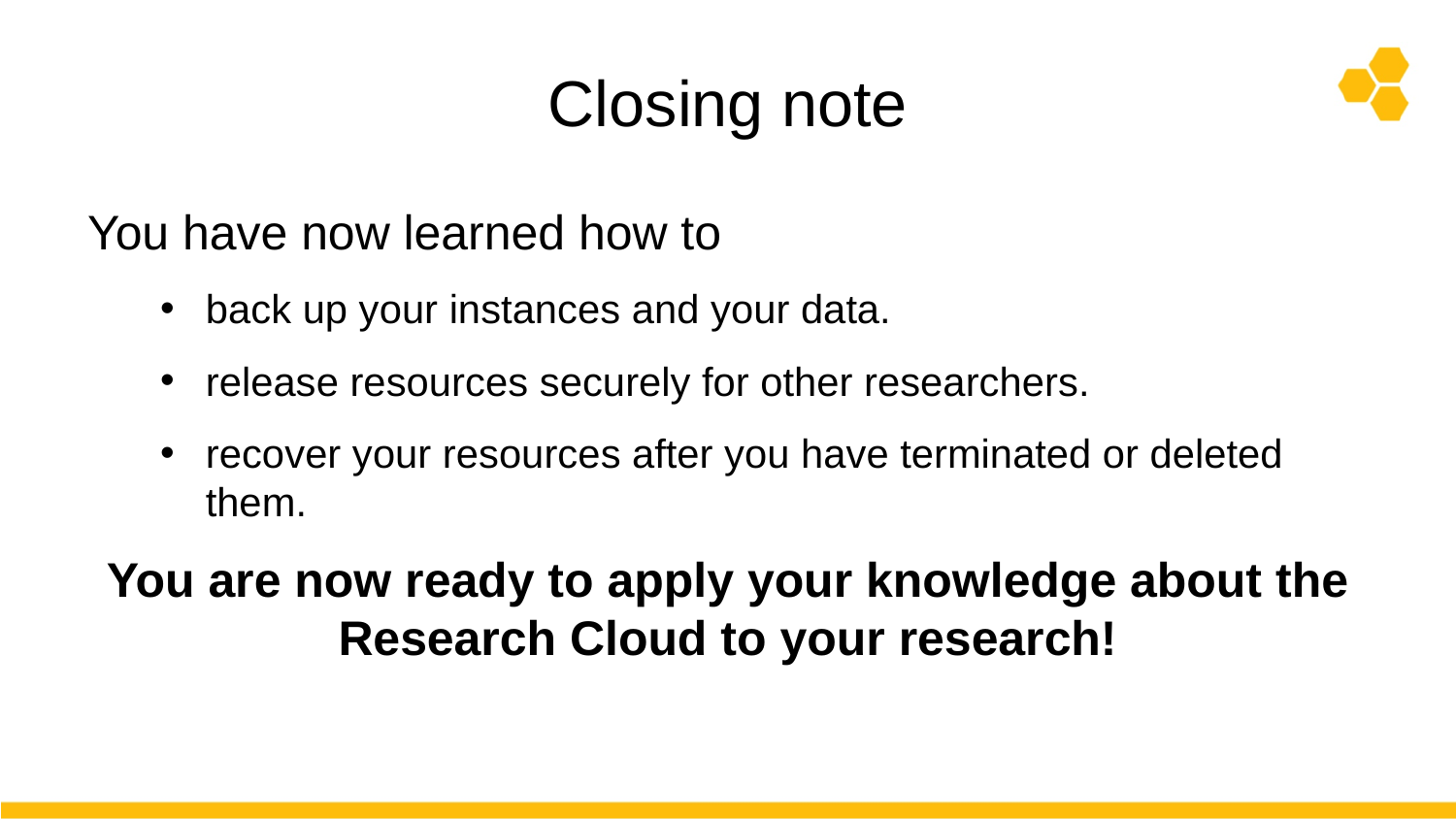

# Closing note
You have now learned how to
back up your instances and your data.
release resources securely for other researchers.
recover your resources after you have terminated or deleted them.
You are now ready to apply your knowledge about the Research Cloud to your research!